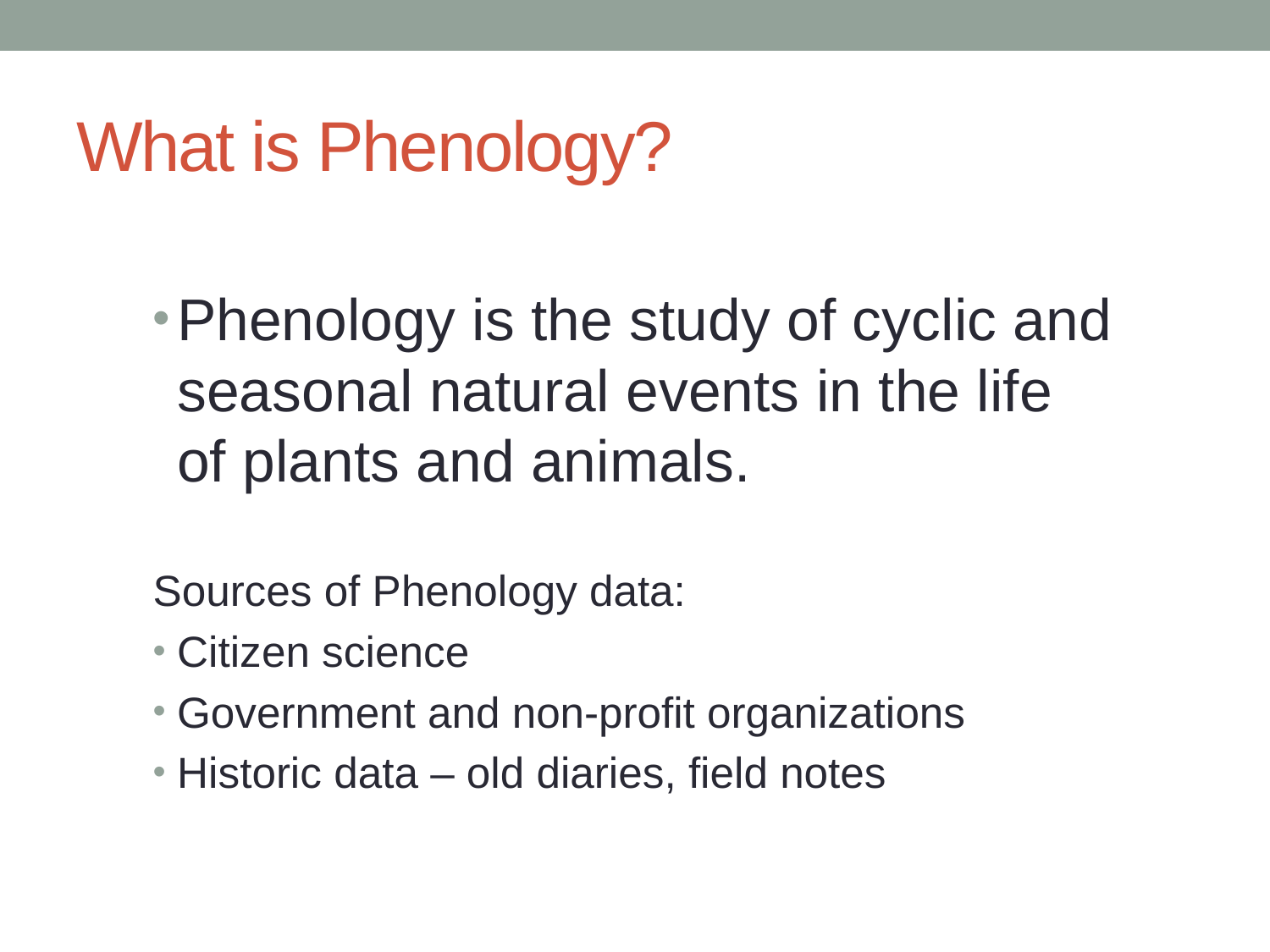

# What is Phenology?

Phenology is the study of cyclic and seasonal natural events in the life of plants and animals.

Sources of Phenology data:
Citizen science
Government and non-profit organizations
Historic data – old diaries, field notes